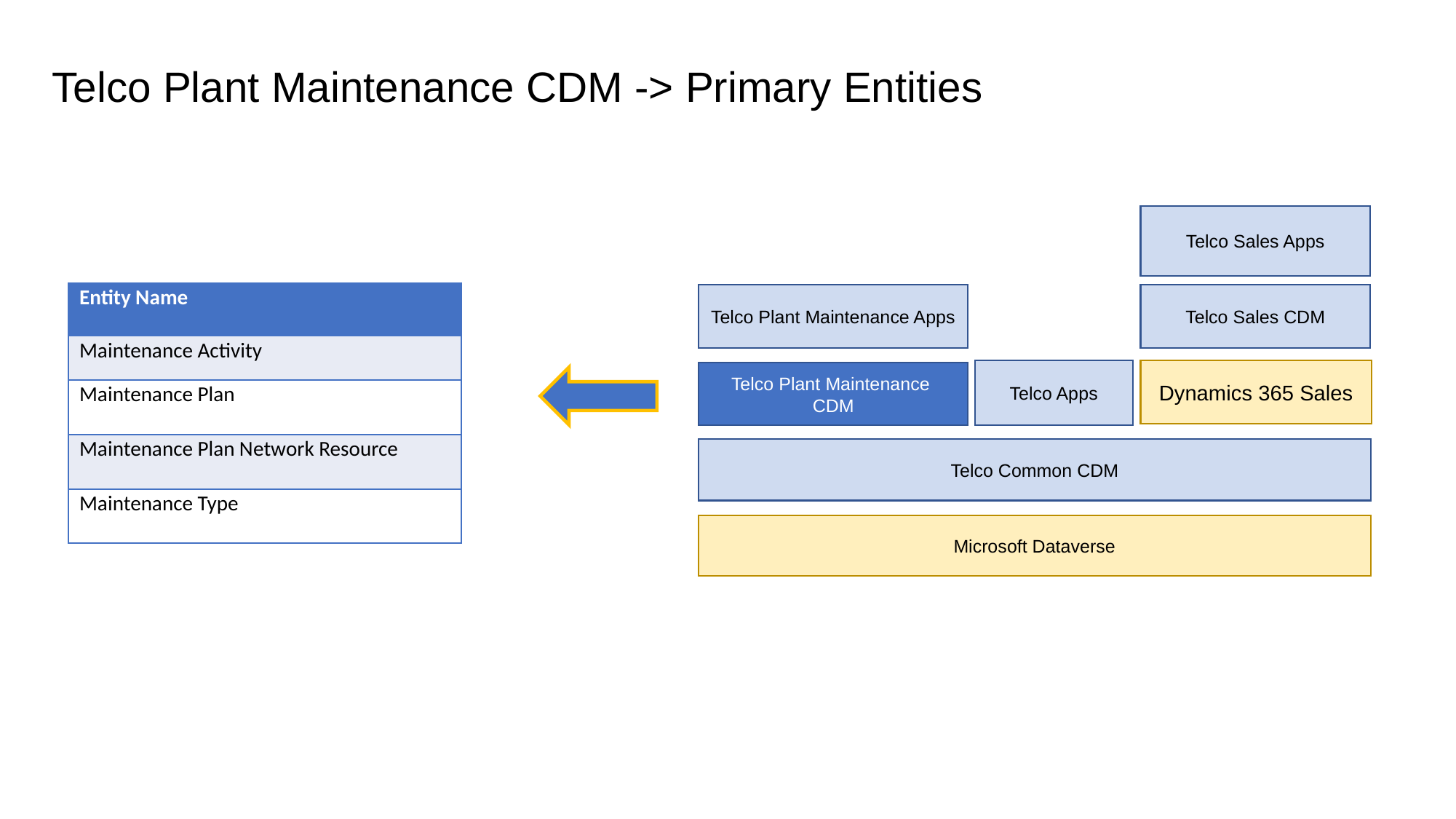

Telco Plant Maintenance CDM -> Primary Entities
Telco Sales Apps
Telco Plant Maintenance Apps
Telco Sales CDM
Dynamics 365 Sales
Telco Apps
Telco Plant Maintenance  CDM
Telco Common CDM
Microsoft Dataverse
| Entity Name |
| --- |
| Maintenance Activity |
| Maintenance Plan |
| Maintenance Plan Network Resource |
| Maintenance Type |